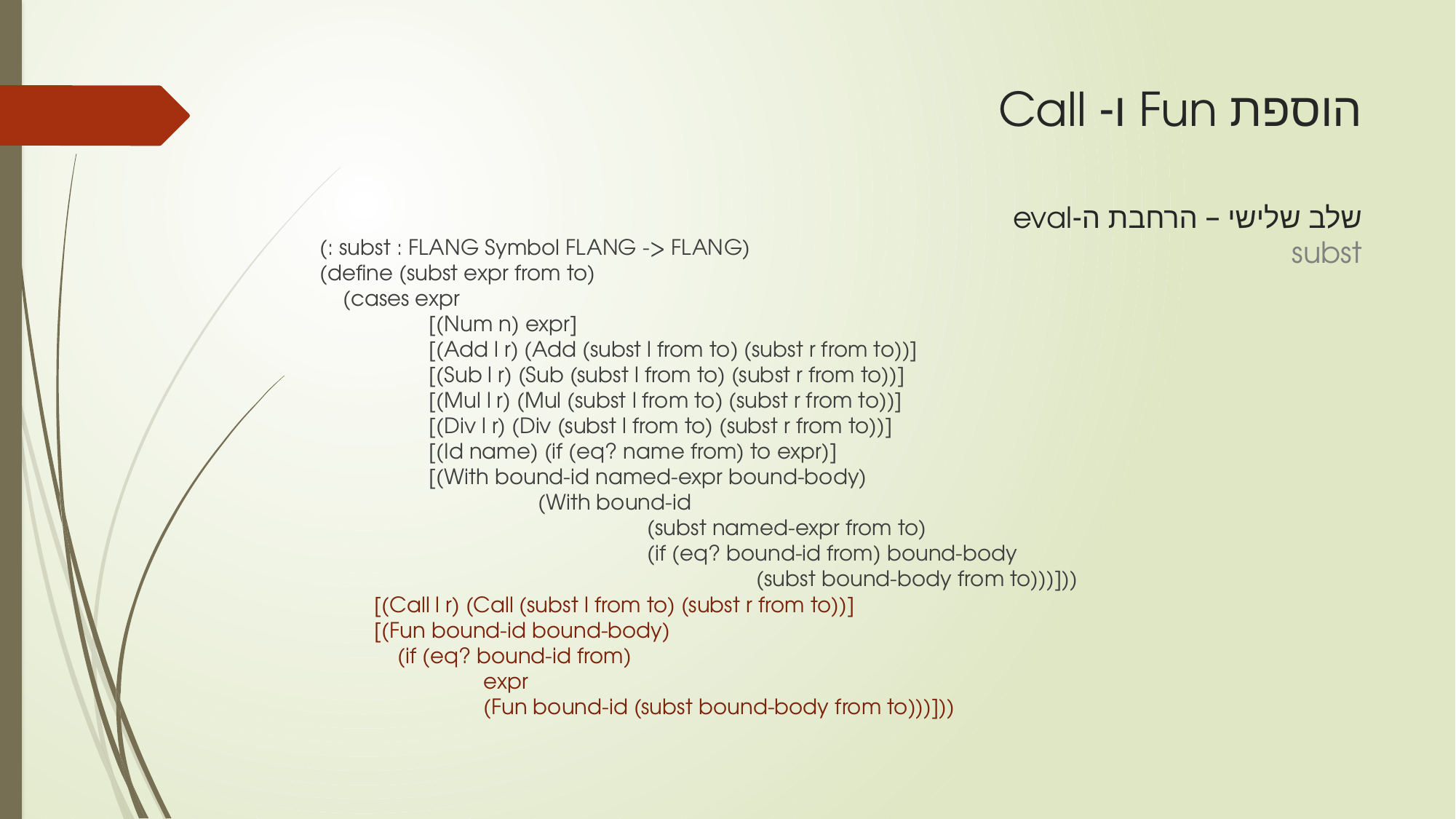

# הוספת Fun ו- Call שלב שלישי – הרחבת ה-eval subst
(: subst : FLANG Symbol FLANG -> FLANG)
(define (subst expr from to)
    (cases expr
	[(Num n) expr]
	[(Add l r) (Add (subst l from to) (subst r from to))]
	[(Sub l r) (Sub (subst l from to) (subst r from to))]
	[(Mul l r) (Mul (subst l from to) (subst r from to))]
	[(Div l r) (Div (subst l from to) (subst r from to))]
	[(Id name) (if (eq? name from) to expr)]
	[(With bound-id named-expr bound-body)​
		(With bound-id​
			(subst named-expr from to)​
			(if (eq? bound-id from) bound-body ​
				(subst bound-body from to)))]))​
	[(Call l r) (Call (subst l from to) (subst r from to))]
	[(Fun bound-id bound-body)
	    (if (eq? bound-id from)
		expr
		(Fun bound-id (subst bound-body from to)))]))